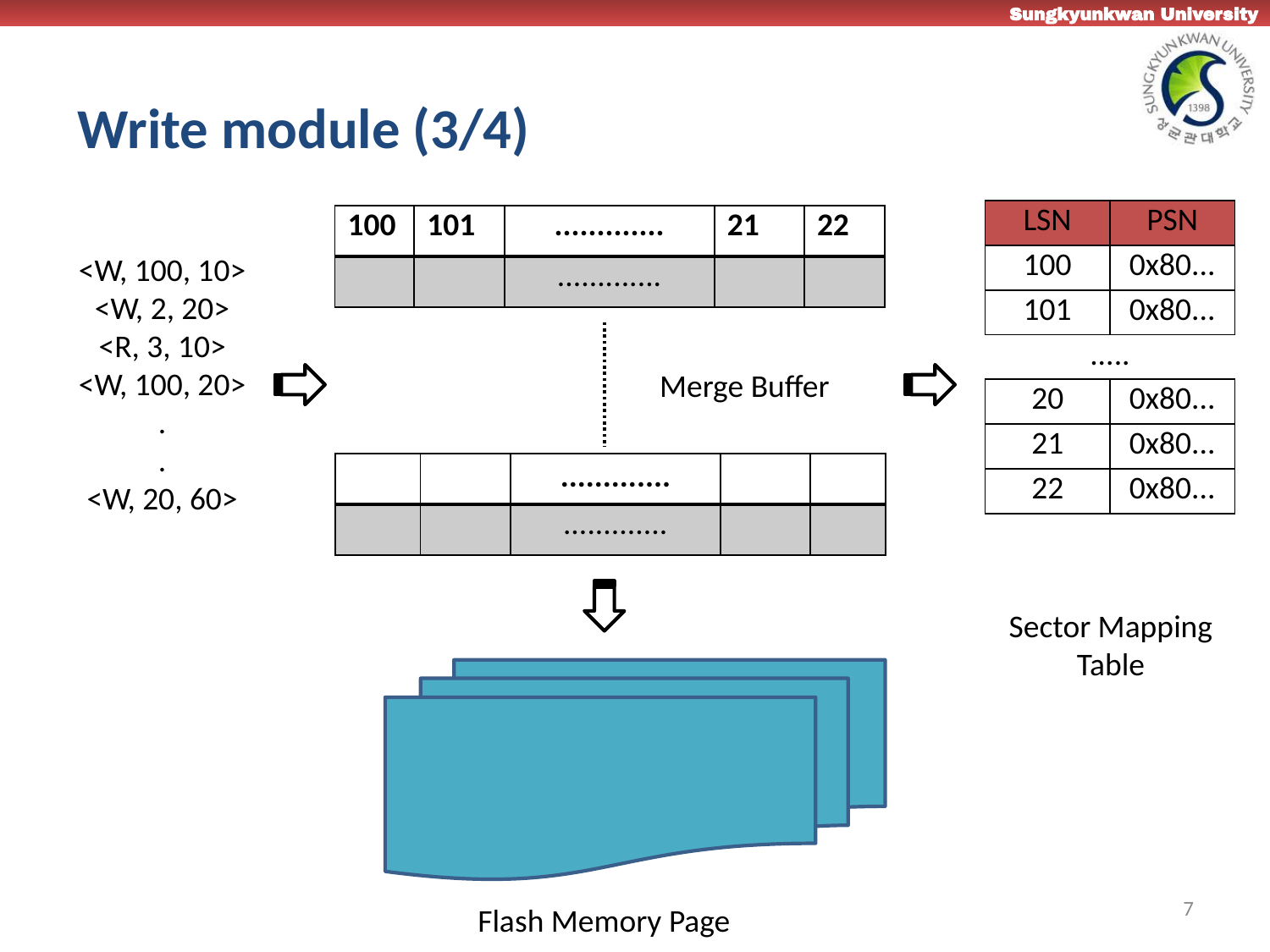

# Write module (3/4)
| LSN | PSN |
| --- | --- |
| 100 | 0x80... |
| 101 | 0x80... |
| ..... |  |
| 20 | 0x80... |
| 21 | 0x80... |
| 22 | 0x80... |
| 100 | 101 | ............. | 21 | 22 |
| --- | --- | --- | --- | --- |
|  |  | ............. |  |  |
<W, 100, 10>
<W, 2, 20>
<R, 3, 10>
<W, 100, 20>
.
.
<W, 20, 60>
Merge Buffer

|  |  | ............. |  |  |
| --- | --- | --- | --- | --- |
|  |  | ............. |  |  |

Sector Mapping
Table

7
Flash Memory Page